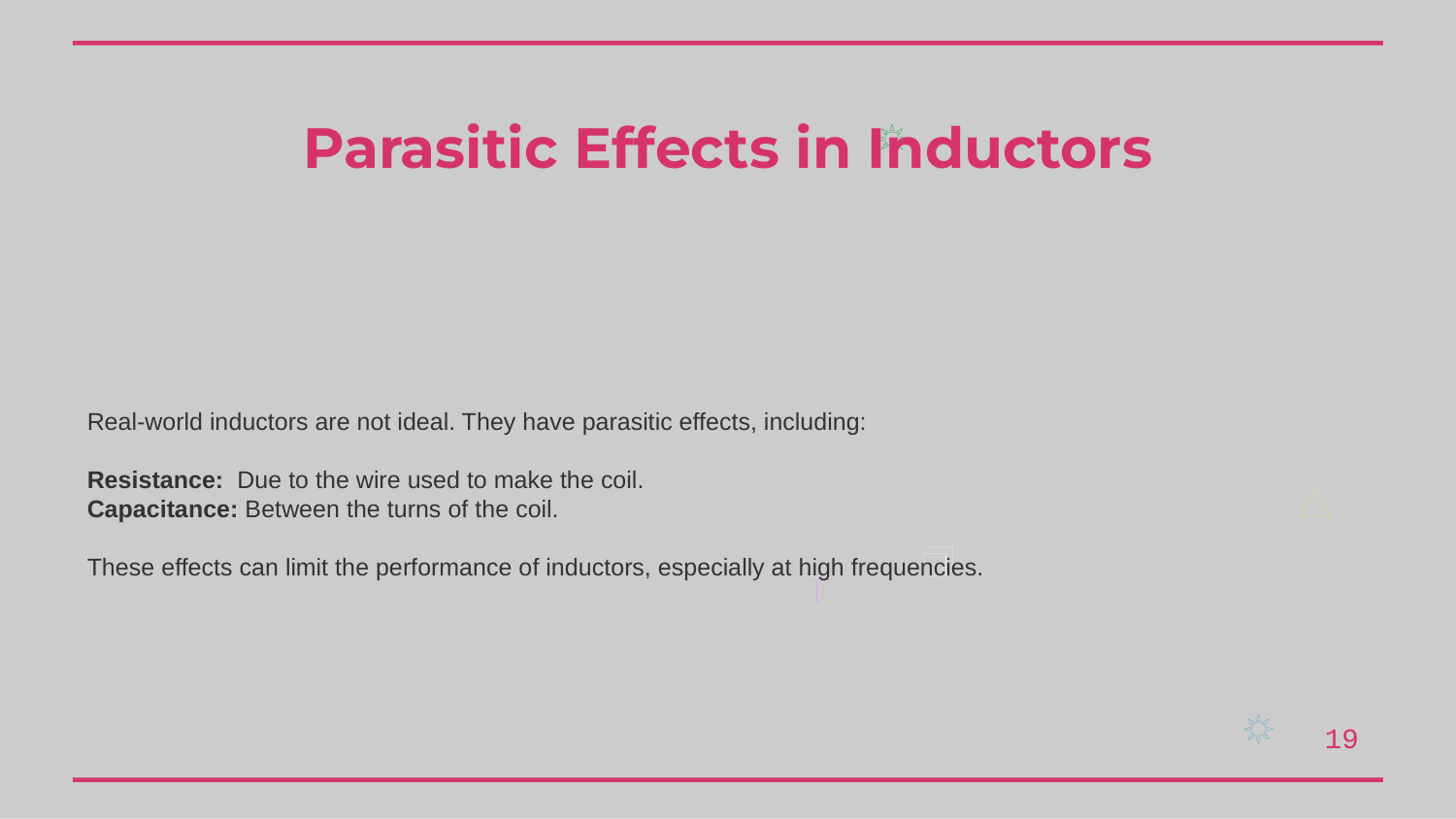

Parasitic Effects in Inductors

Real-world inductors are not ideal. They have parasitic effects, including:

Resistance:  Due to the wire used to make the coil.
Capacitance: Between the turns of the coil.

These effects can limit the performance of inductors, especially at high frequencies.

19